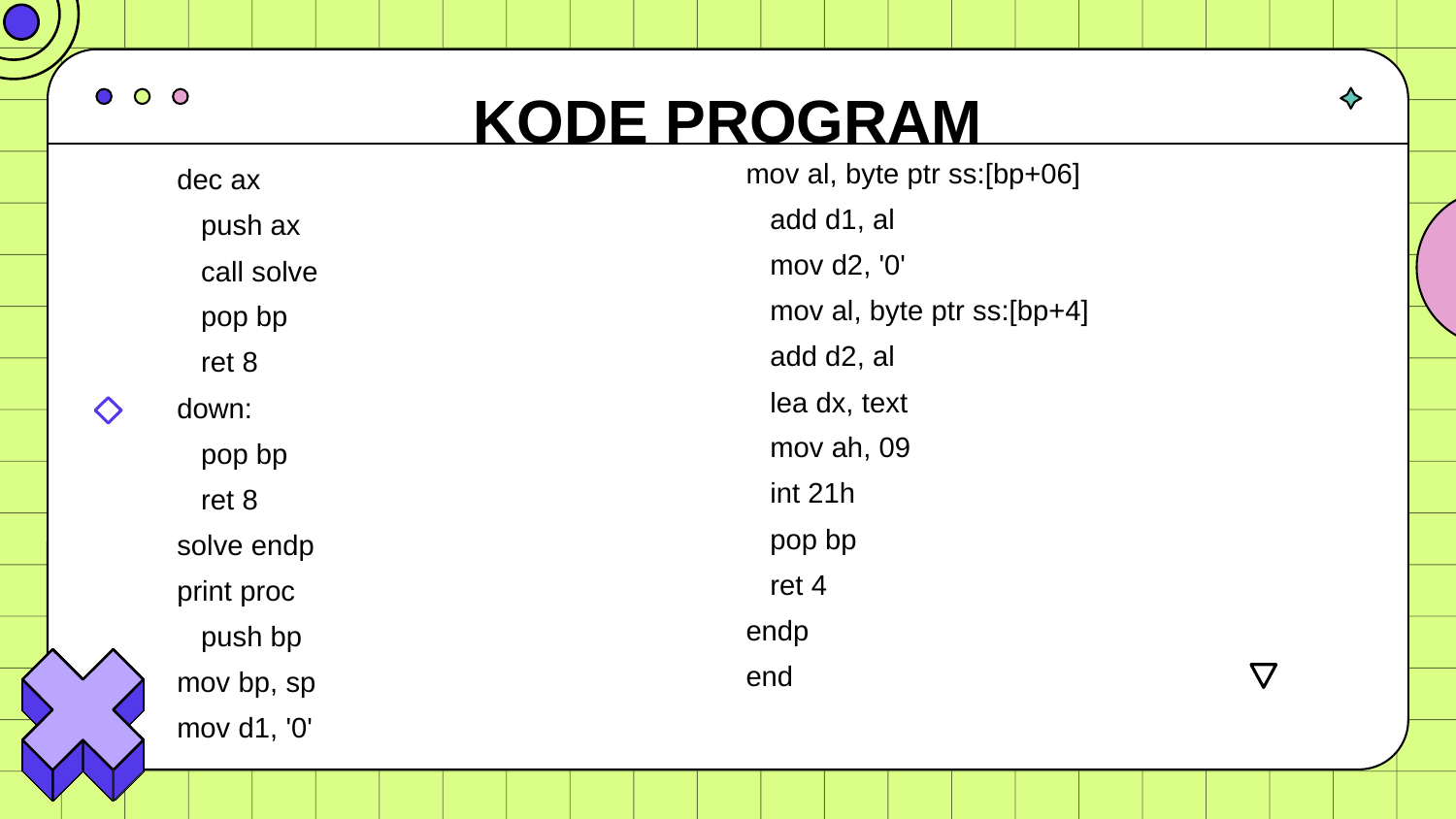

# KODE PROGRAM
mov al, byte ptr ss:[bp+06]
   add d1, al
   mov d2, '0'
   mov al, byte ptr ss:[bp+4]
   add d2, al
   lea dx, text
   mov ah, 09
   int 21h
   pop bp
   ret 4
endp
end
dec ax
   push ax
   call solve
   pop bp
   ret 8
down:
   pop bp
   ret 8
solve endp
print proc
   push bp
mov bp, sp
mov d1, '0'